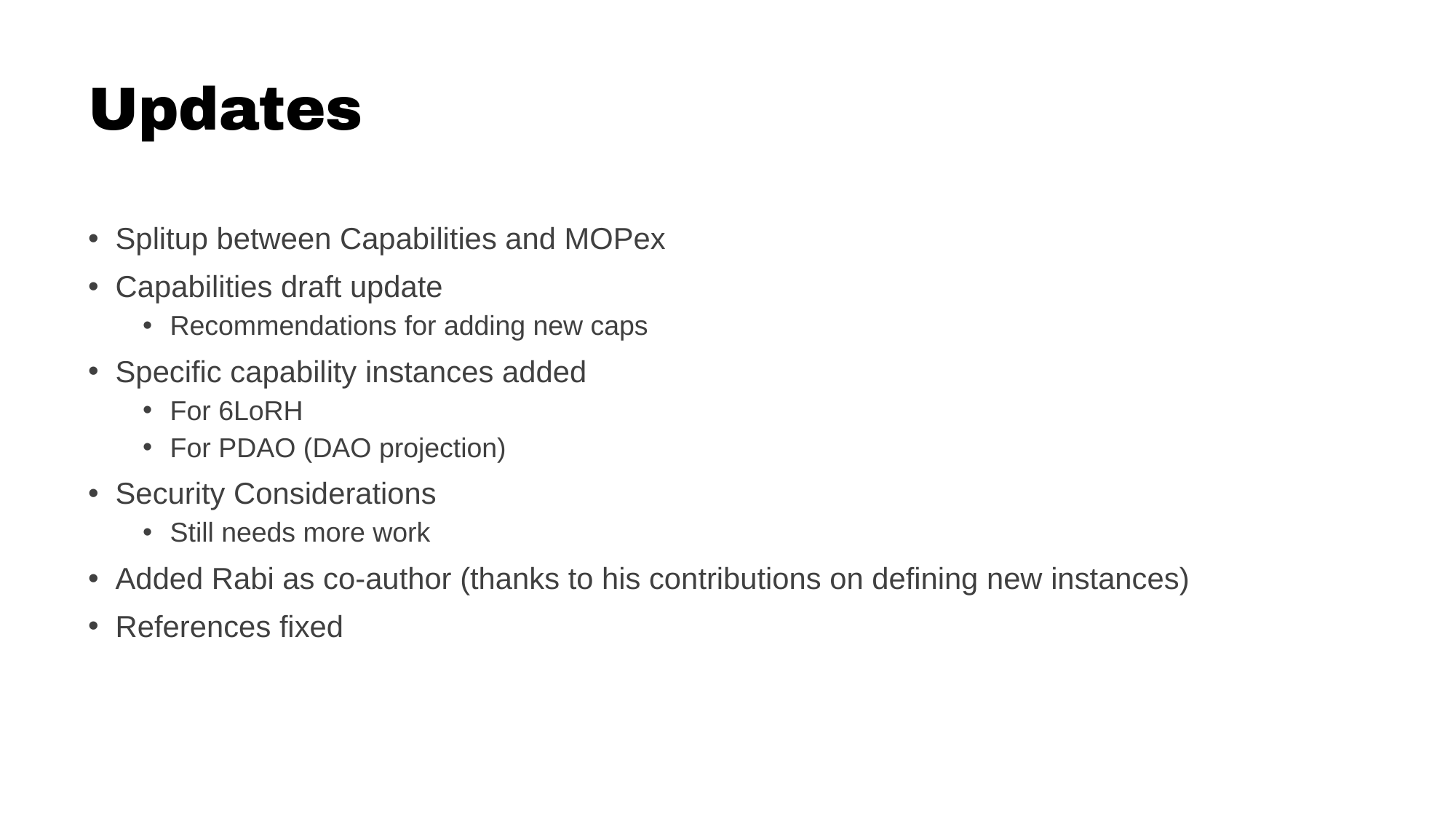

# Updates
Splitup between Capabilities and MOPex
Capabilities draft update
Recommendations for adding new caps
Specific capability instances added
For 6LoRH
For PDAO (DAO projection)
Security Considerations
Still needs more work
Added Rabi as co-author (thanks to his contributions on defining new instances)
References fixed